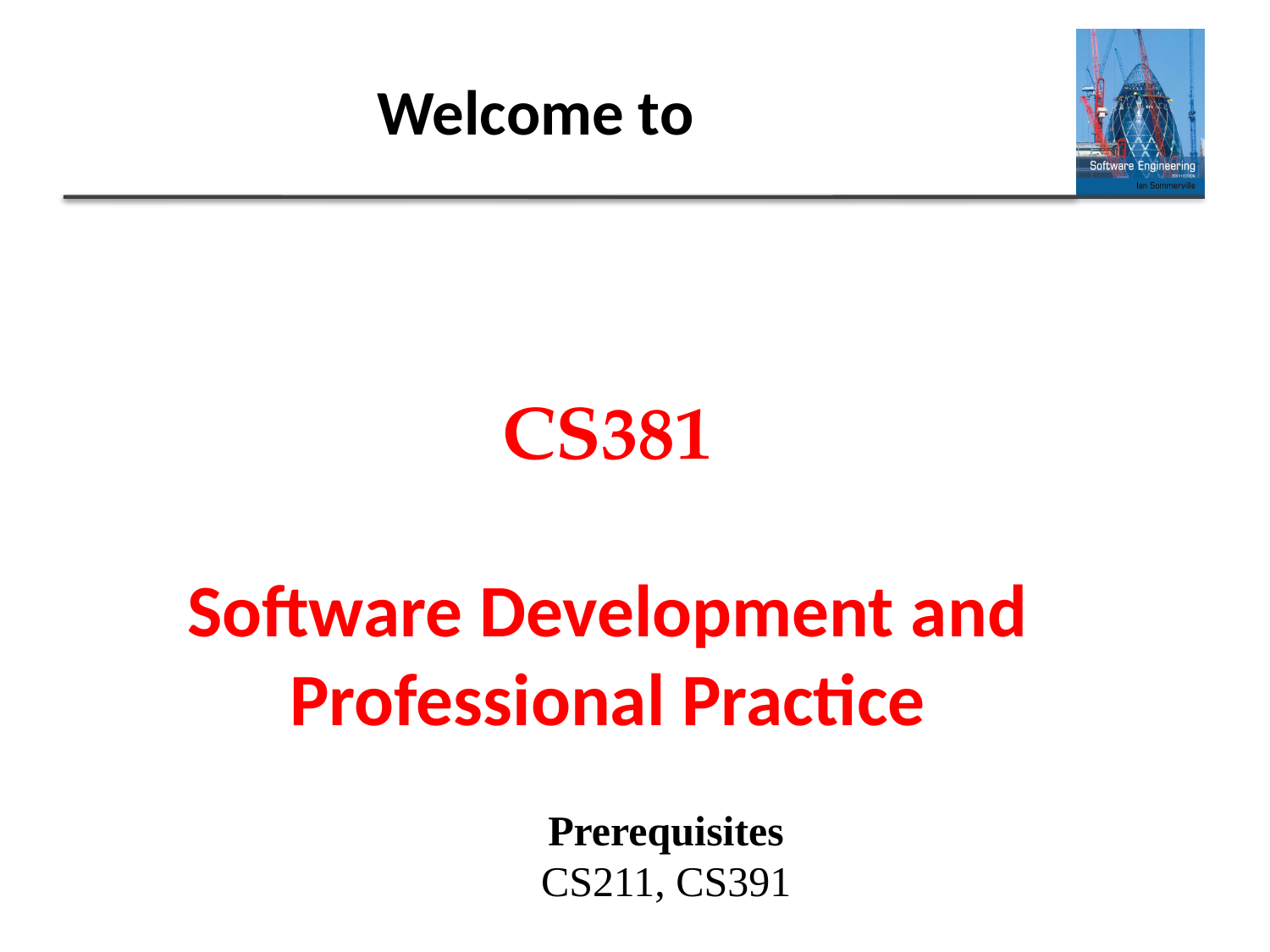

Welcome to
CS381

Software Development and Professional Practice
Prerequisites
CS211, CS391